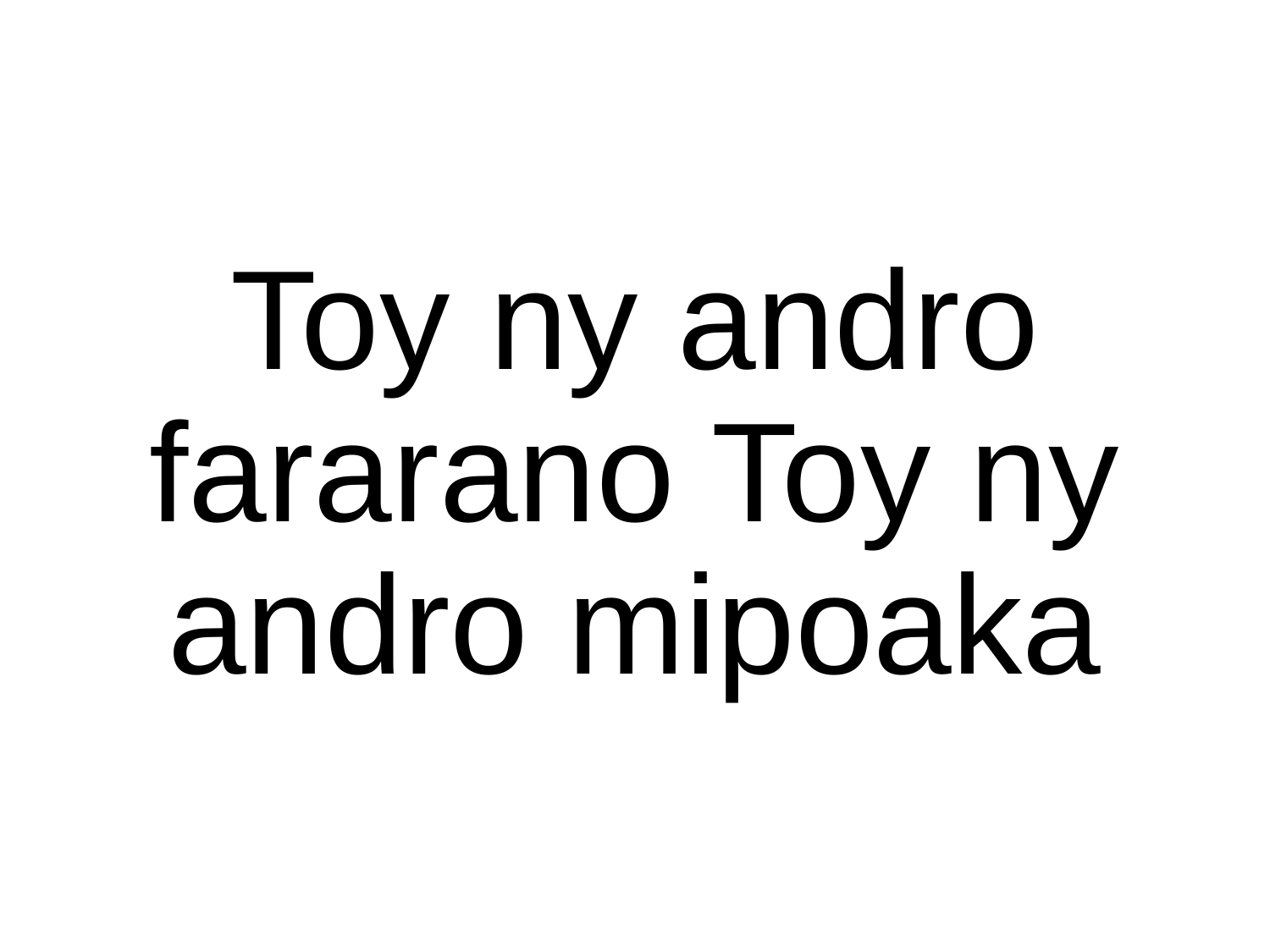

Toy ny andro fararano Toy ny andro mipoaka